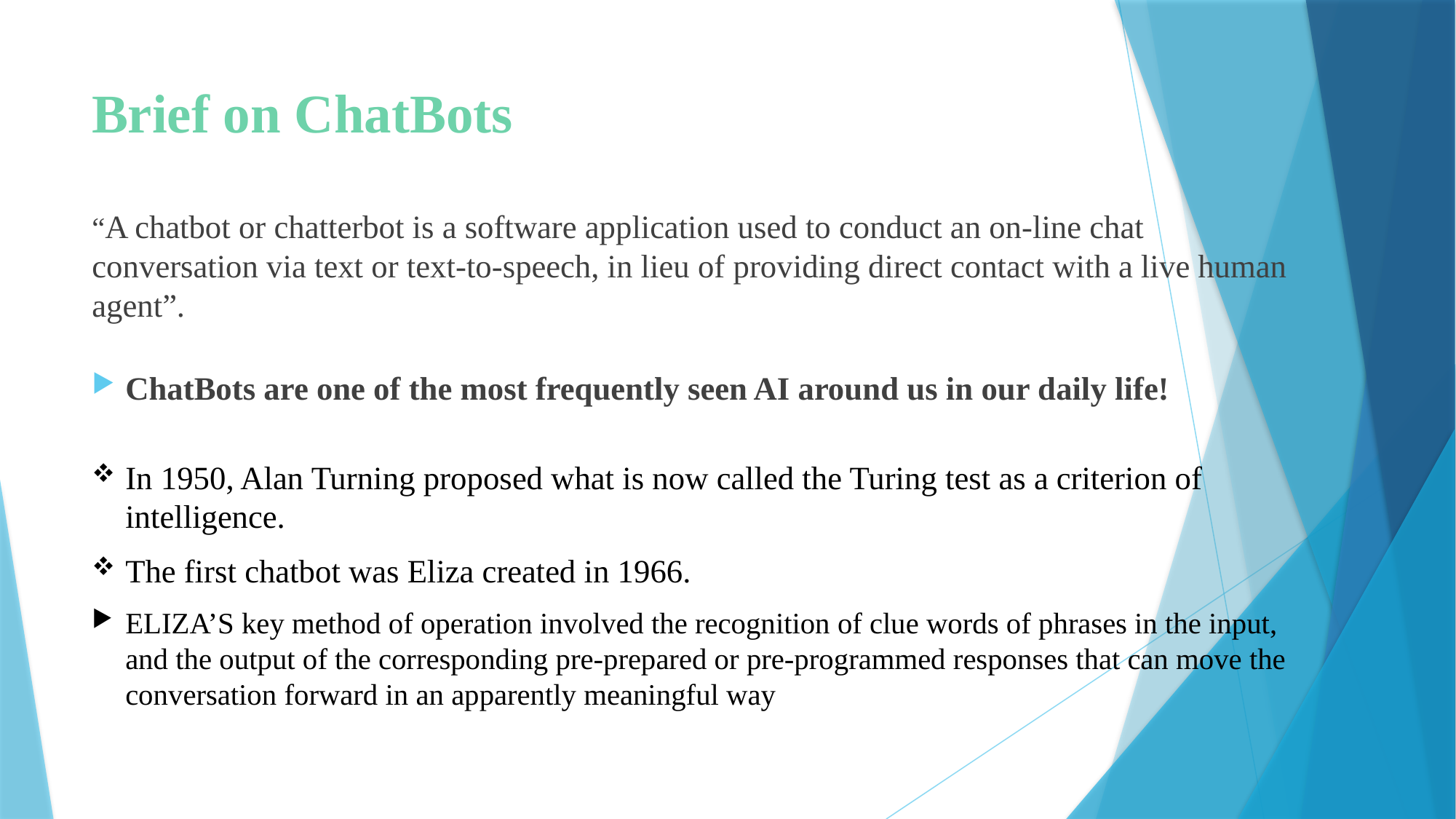

# Brief on ChatBots

	“A chatbot or chatterbot is a software application used to conduct an on-line chat conversation via text or text-to-speech, in lieu of providing direct contact with a live human agent”.

ChatBots are one of the most frequently seen AI around us in our daily life!

In 1950, Alan Turning proposed what is now called the Turing test as a criterion of intelligence.
The first chatbot was Eliza created in 1966.
ELIZA’S key method of operation involved the recognition of clue words of phrases in the input, and the output of the corresponding pre-prepared or pre-programmed responses that can move the conversation forward in an apparently meaningful way